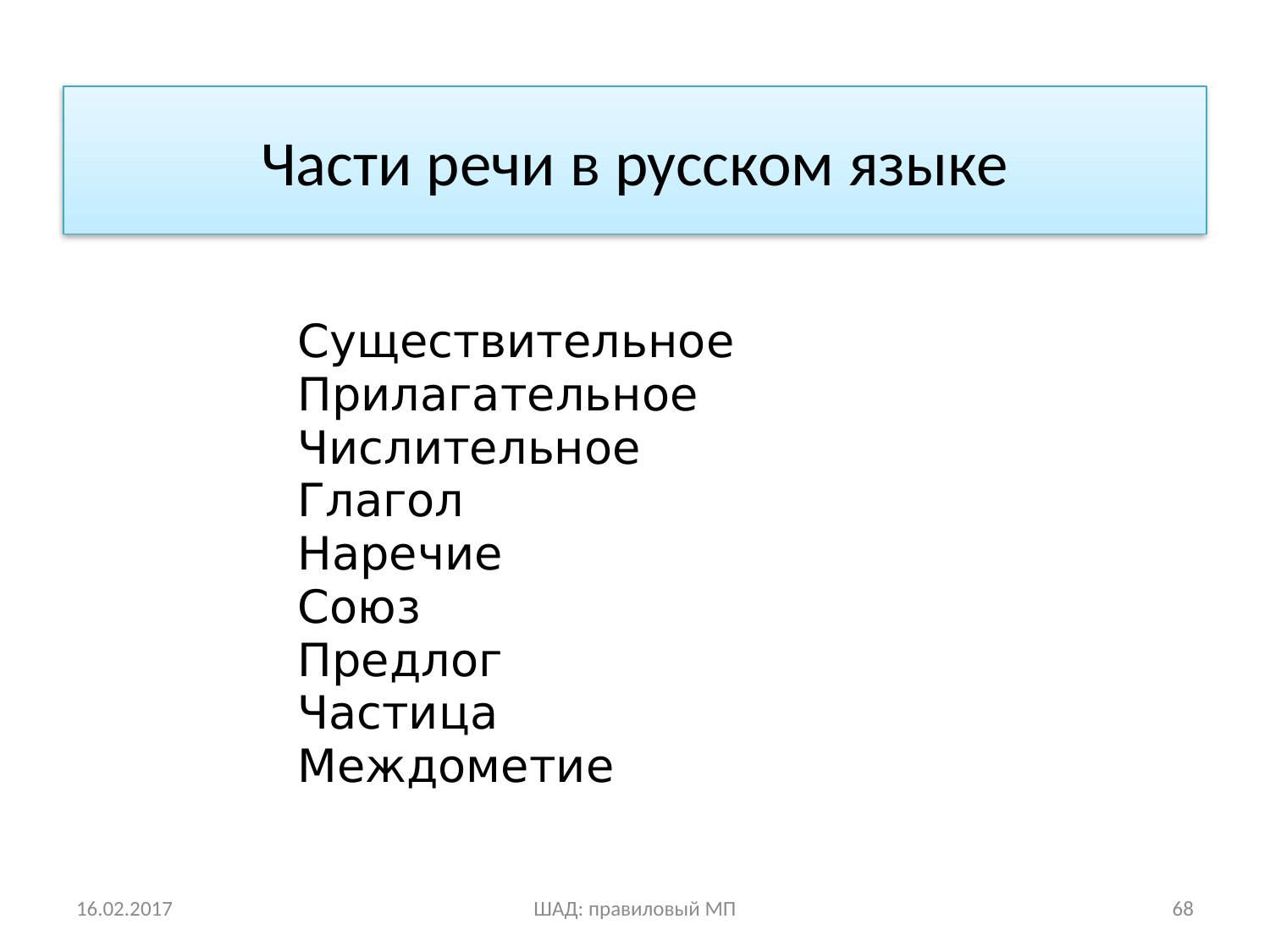

# Части речи в русском языке

Существительное
Прилагательное
Числительное
Глагол
Наречие
Союз
Предлог
Частица
Междометие

16.02.2017
ШАД: правиловый МП
68